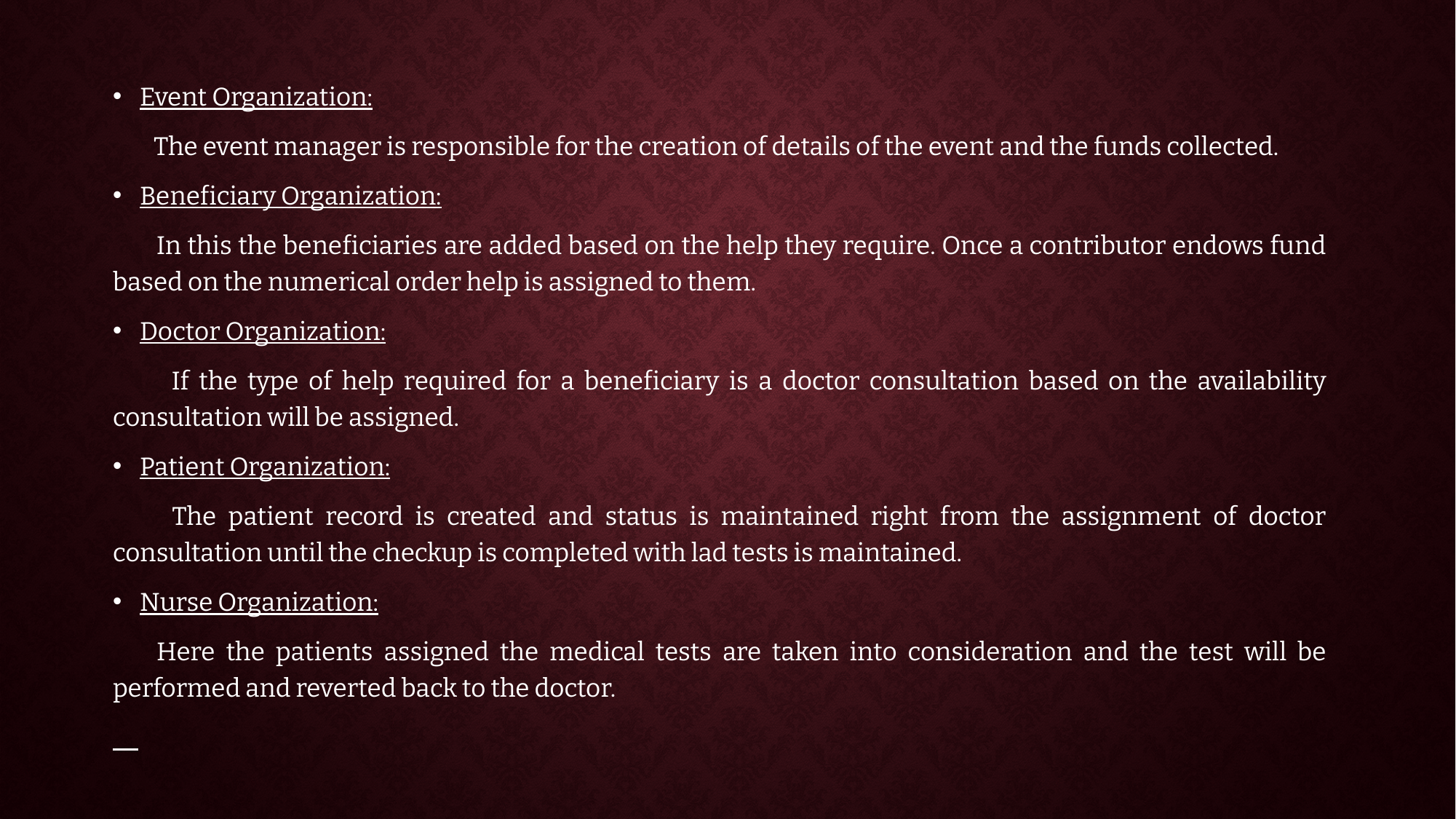

Event Organization:
        The event manager is responsible for the creation of details of the event and the funds collected.
Beneficiary Organization:
       In this the beneficiaries are added based on the help they require. Once a contributor endows fund based on the numerical order help is assigned to them.
Doctor Organization:
      If the type of help required for a beneficiary is a doctor consultation based on the availability consultation will be assigned.
Patient Organization:
     The patient record is created and status is maintained right from the assignment of doctor consultation until the checkup is completed with lad tests is maintained.
Nurse Organization:
    Here the patients assigned the medical tests are taken into consideration and the test will be performed and reverted back to the doctor.